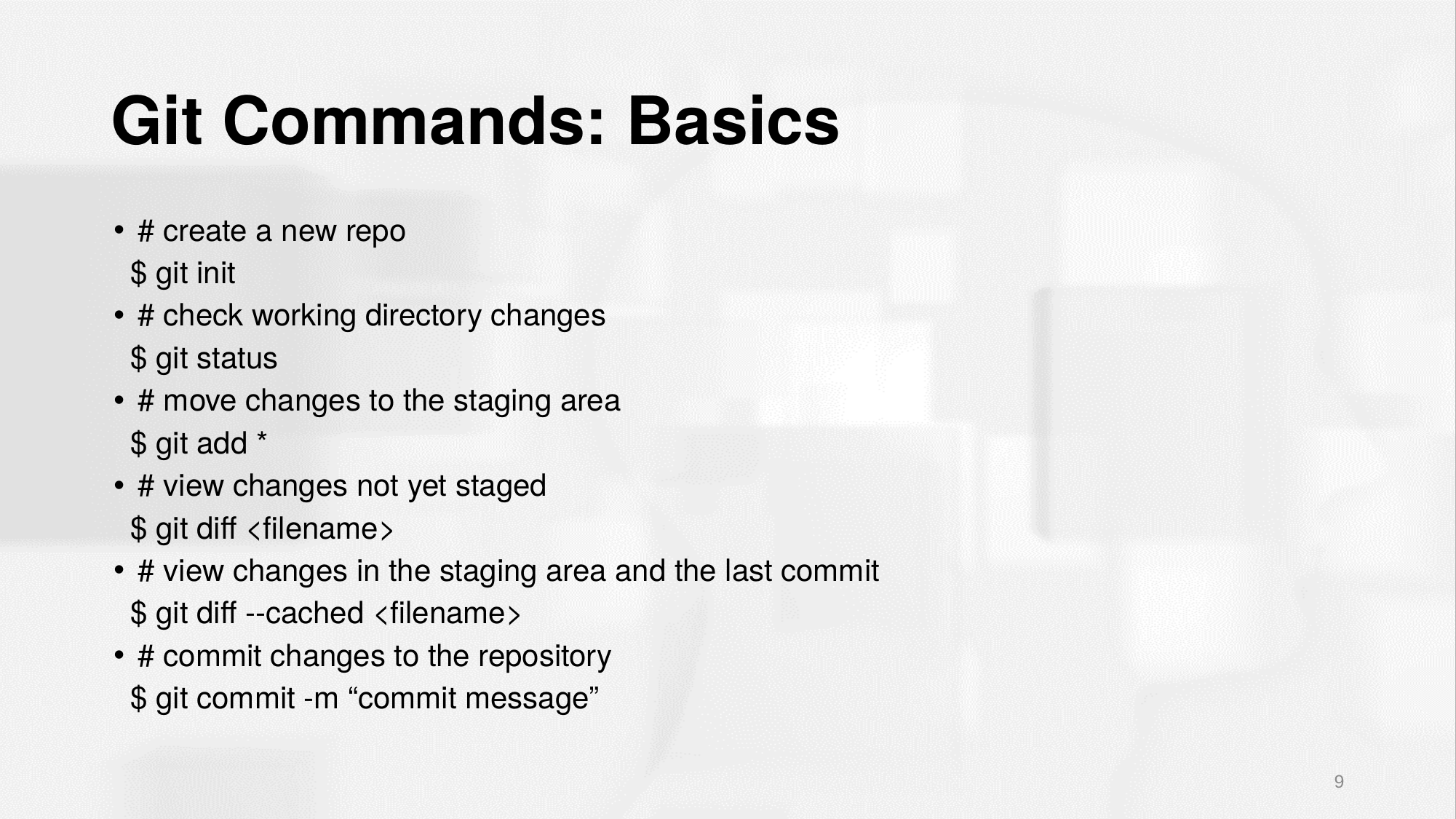

# Git Commands: Basics
# create a new repo
  $ git init
# check working directory changes
  $ git status
# move changes to the staging area
  $ git add *
# view changes not yet staged
  $ git diff <filename>
# view changes in the staging area and the last commit
  $ git diff --cached <filename>
# commit changes to the repository
  $ git commit -m “commit message”

9